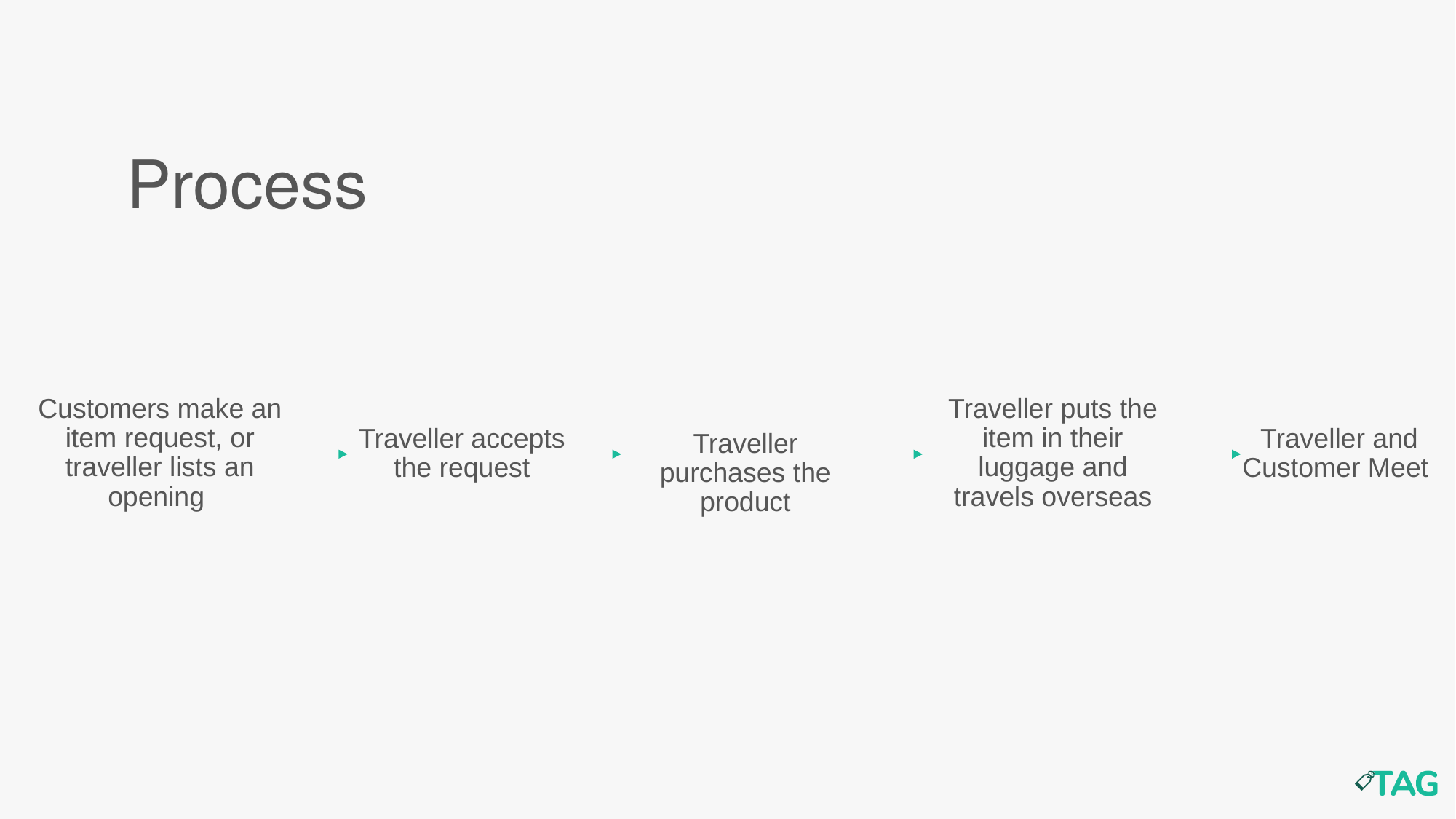

Process
Customers make an item request, or traveller lists an opening
Traveller puts the item in their luggage and travels overseas
Traveller accepts the request
Traveller and Customer Meet
Traveller purchases the product